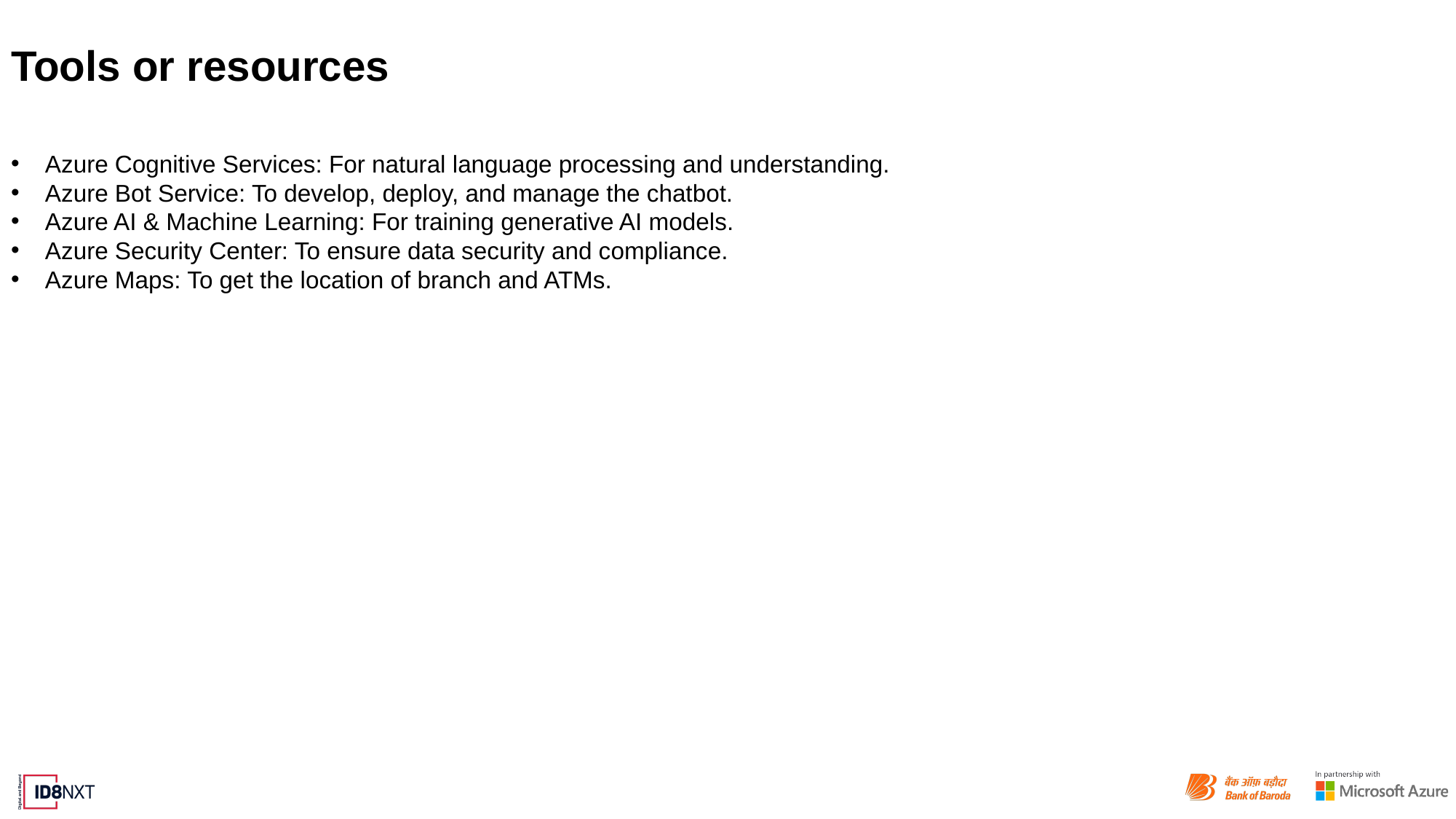

# Tools or resources
Azure Cognitive Services: For natural language processing and understanding.
Azure Bot Service: To develop, deploy, and manage the chatbot.
Azure AI & Machine Learning: For training generative AI models.
Azure Security Center: To ensure data security and compliance.
Azure Maps: To get the location of branch and ATMs.